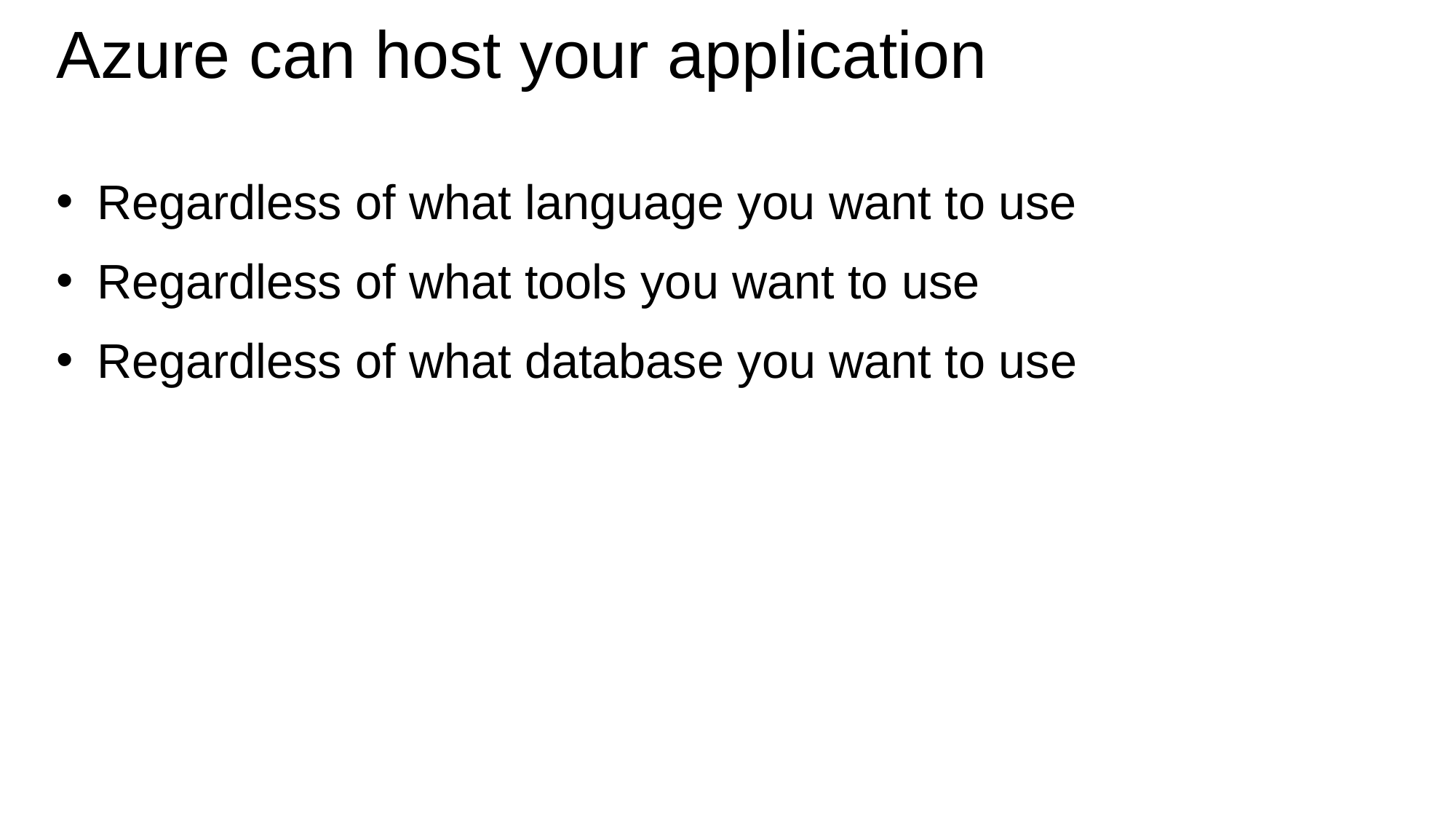

# Azure can host your application
Regardless of what language you want to use
Regardless of what tools you want to use
Regardless of what database you want to use